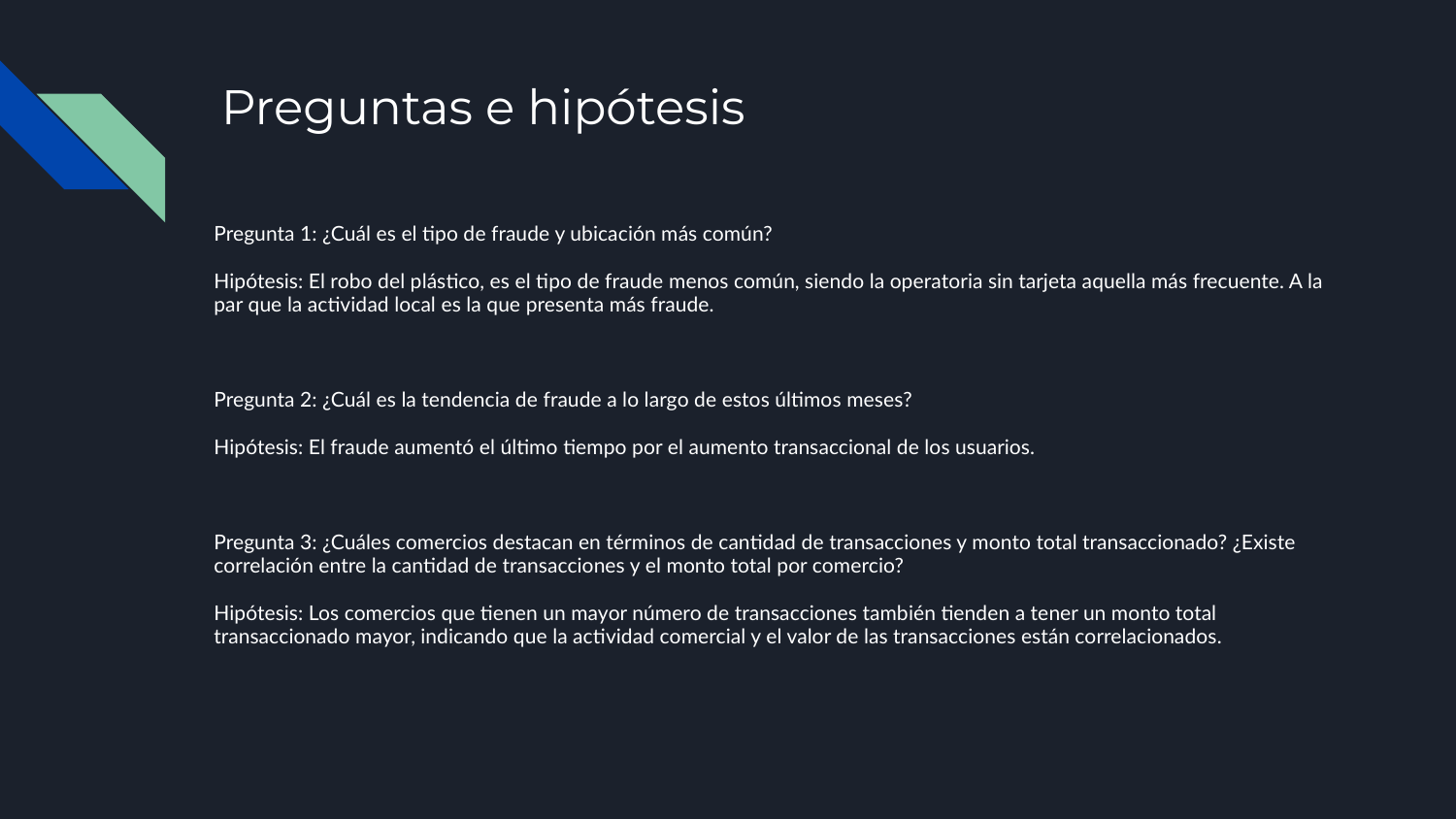

# Preguntas e hipótesis
Pregunta 1: ¿Cuál es el tipo de fraude y ubicación más común?
Hipótesis: El robo del plástico, es el tipo de fraude menos común, siendo la operatoria sin tarjeta aquella más frecuente. A la par que la actividad local es la que presenta más fraude.

Pregunta 2: ¿Cuál es la tendencia de fraude a lo largo de estos últimos meses?
Hipótesis: El fraude aumentó el último tiempo por el aumento transaccional de los usuarios.

Pregunta 3: ¿Cuáles comercios destacan en términos de cantidad de transacciones y monto total transaccionado? ¿Existe correlación entre la cantidad de transacciones y el monto total por comercio?
Hipótesis: Los comercios que tienen un mayor número de transacciones también tienden a tener un monto total transaccionado mayor, indicando que la actividad comercial y el valor de las transacciones están correlacionados.